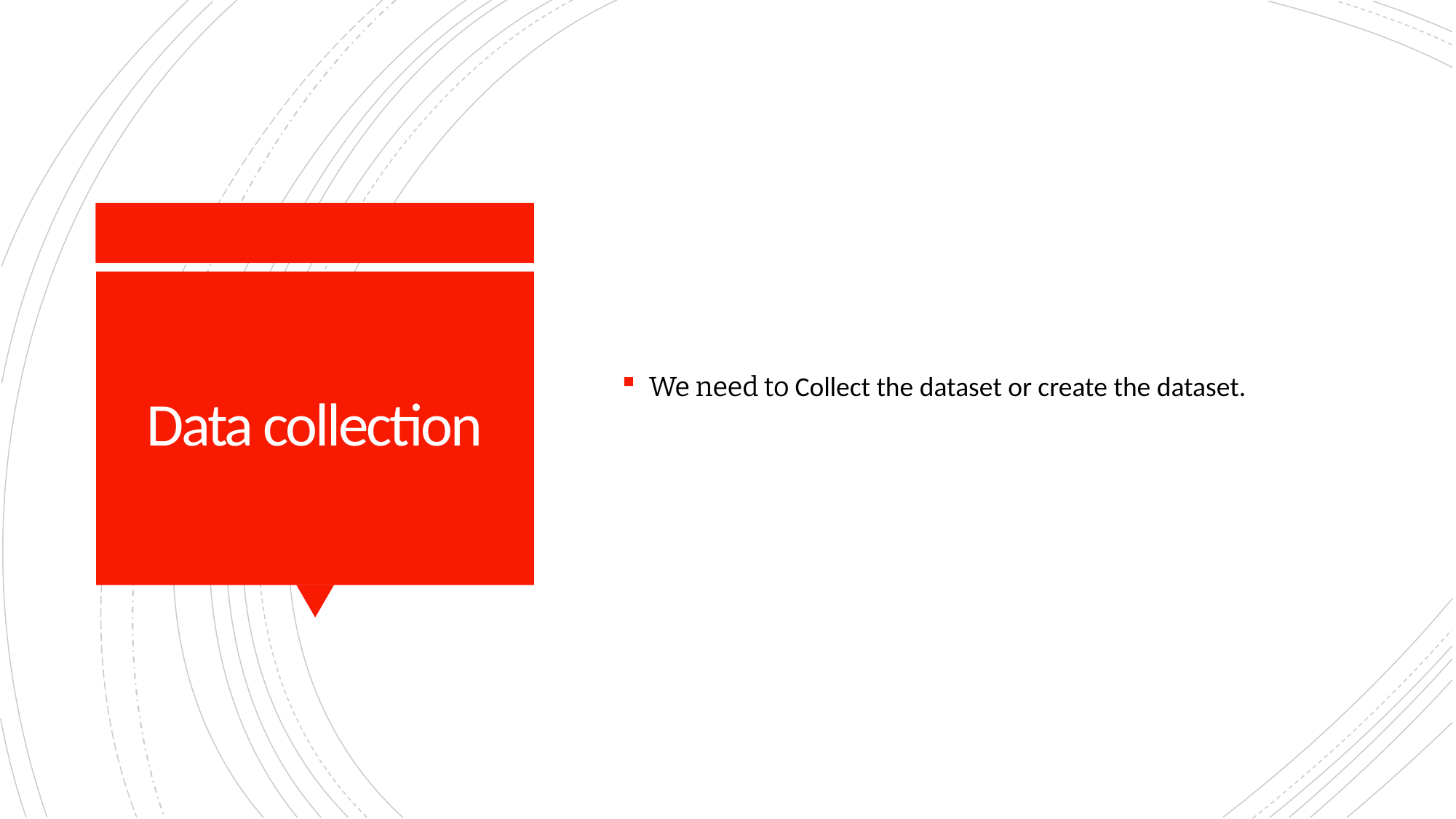

We need to Collect the dataset or create the dataset.

# Data collection